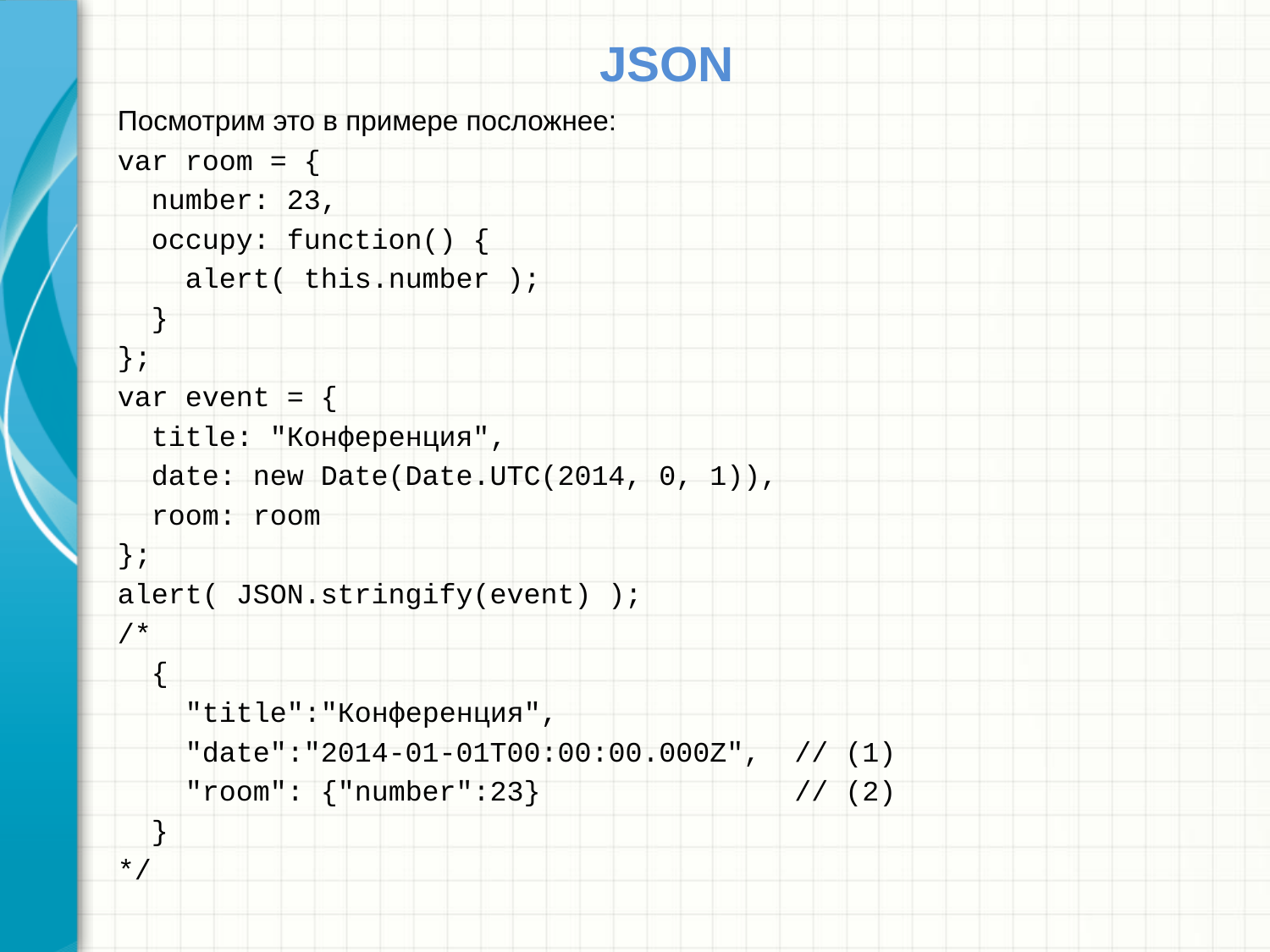

# JSON
Посмотрим это в примере посложнее:
var room = {
  number: 23,
  occupy: function() {
    alert( this.number );
  }
};
var event = {
  title: "Конференция",
  date: new Date(Date.UTC(2014, 0, 1)),
  room: room
};
alert( JSON.stringify(event) );
/*
  {
    "title":"Конференция",
    "date":"2014-01-01T00:00:00.000Z",  // (1)
    "room": {"number":23}               // (2)
  }
*/